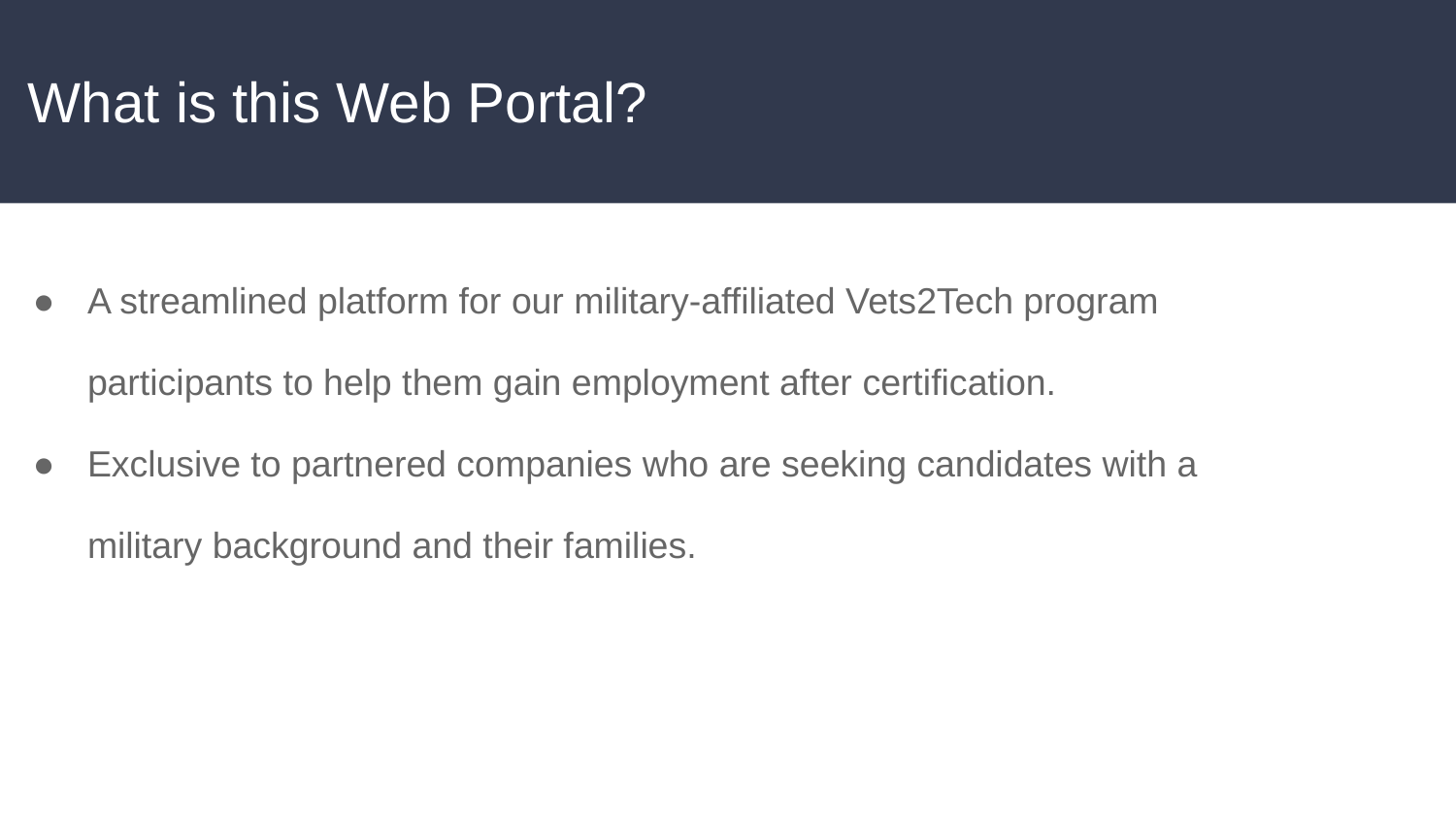

# What is this Web Portal?
A streamlined platform for our military-affiliated Vets2Tech program participants to help them gain employment after certification.
Exclusive to partnered companies who are seeking candidates with a military background and their families.